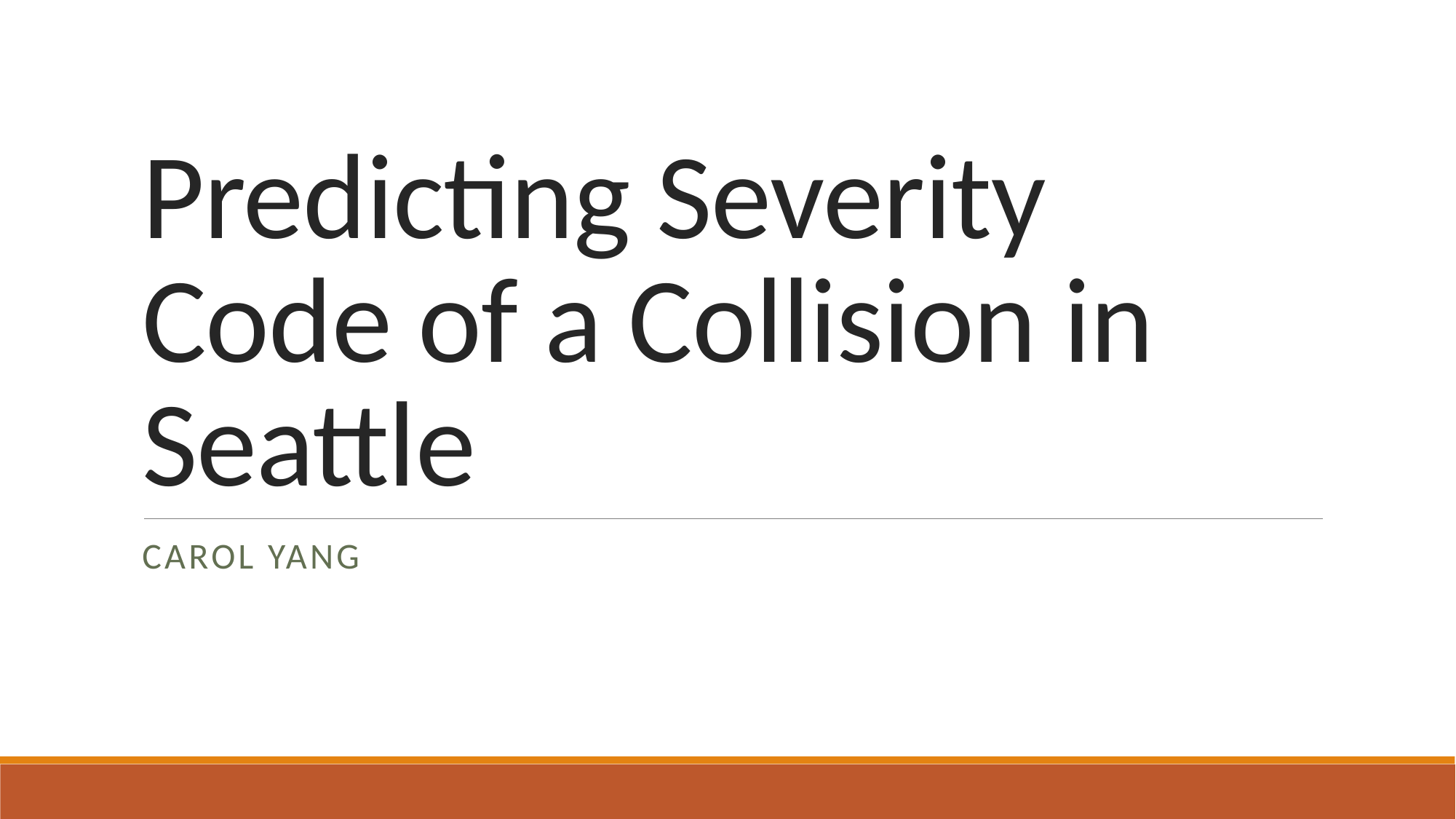

# Predicting Severity Code of a Collision in Seattle
Carol Yang